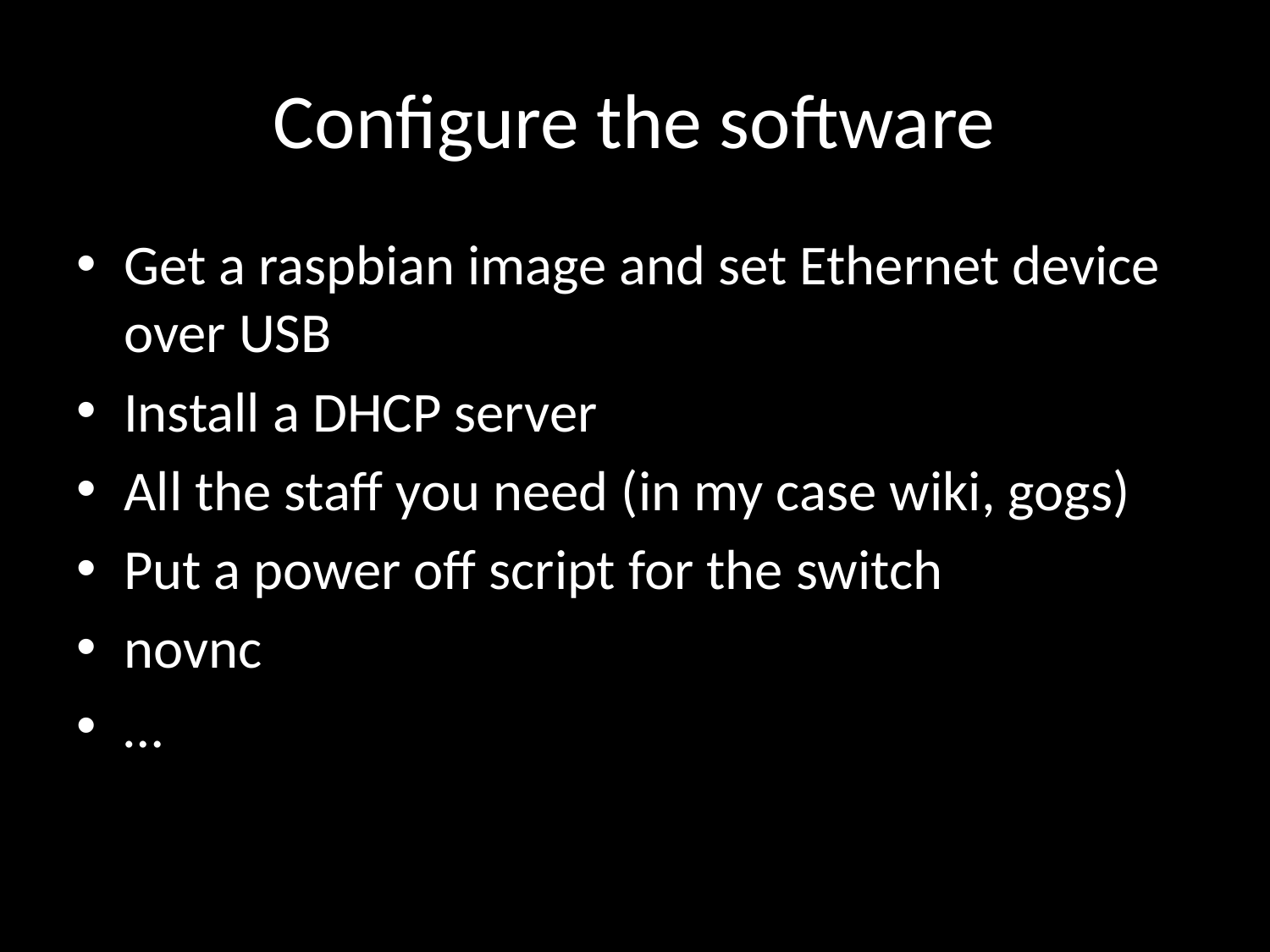

# Configure the software
Get a raspbian image and set Ethernet device over USB
Install a DHCP server
All the staff you need (in my case wiki, gogs)
Put a power off script for the switch
novnc
…